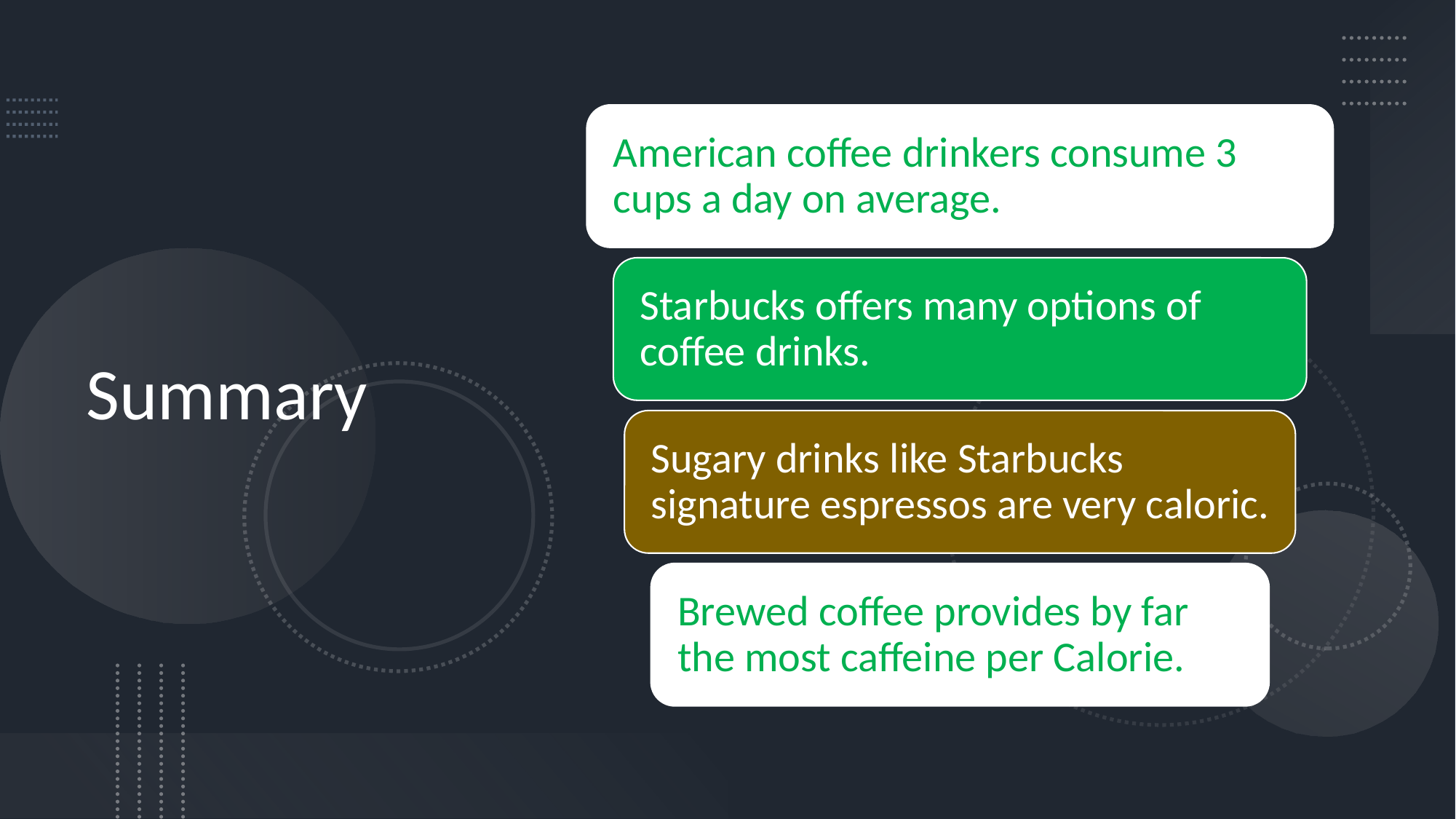

# Summary
American coffee drinkers consume 3 cups a day on average.
Starbucks offers many options of coffee drinks.
Sugary drinks like Starbucks signature espressos are very caloric.
Brewed coffee provides by far the most caffeine per Calorie.